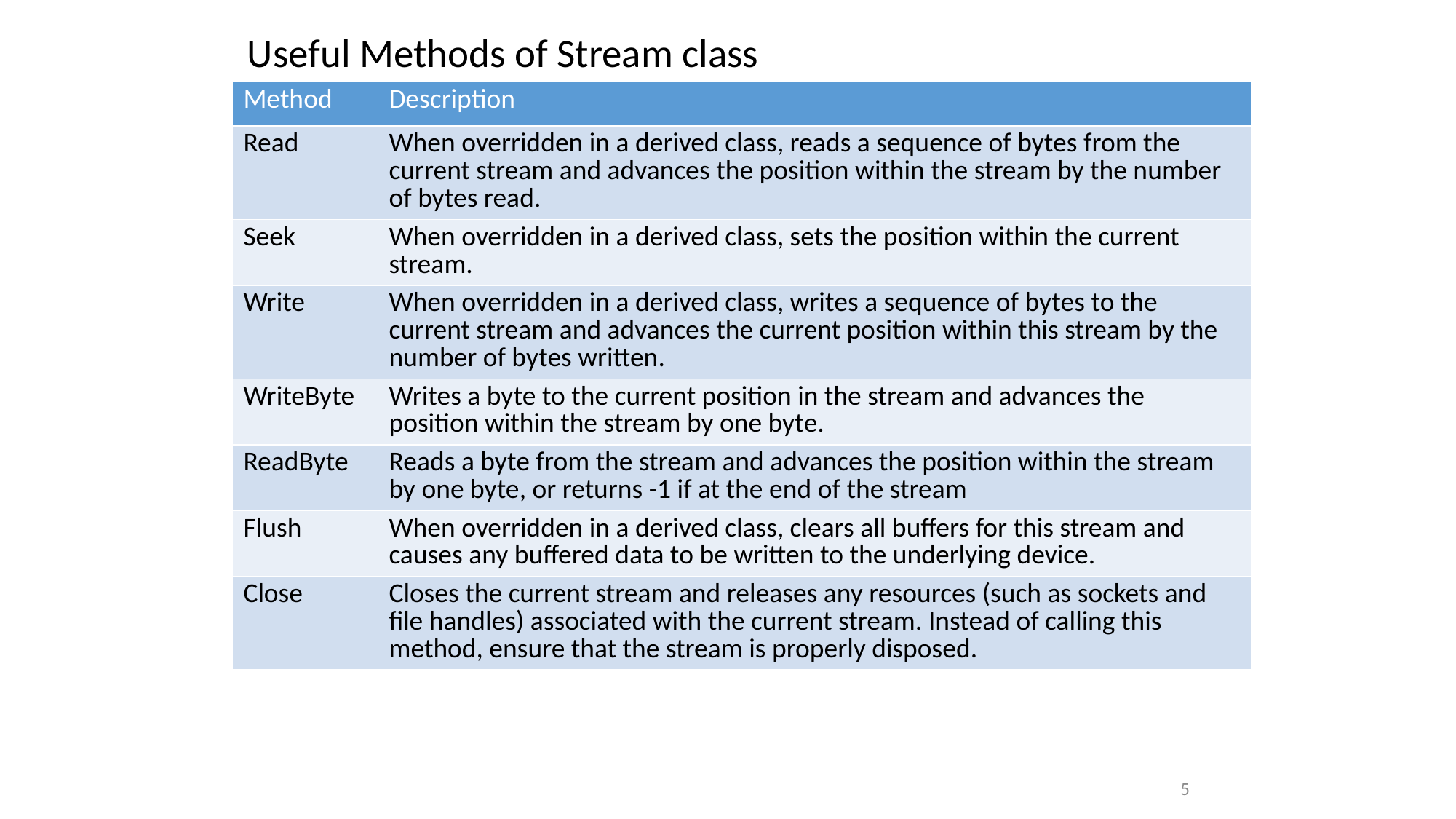

# Useful Methods of Stream class
| Method | Description |
| --- | --- |
| Read | When overridden in a derived class, reads a sequence of bytes from the current stream and advances the position within the stream by the number of bytes read. |
| Seek | When overridden in a derived class, sets the position within the current stream. |
| Write | When overridden in a derived class, writes a sequence of bytes to the current stream and advances the current position within this stream by the number of bytes written. |
| WriteByte | Writes a byte to the current position in the stream and advances the position within the stream by one byte. |
| ReadByte | Reads a byte from the stream and advances the position within the stream by one byte, or returns -1 if at the end of the stream |
| Flush | When overridden in a derived class, clears all buffers for this stream and causes any buffered data to be written to the underlying device. |
| Close | Closes the current stream and releases any resources (such as sockets and file handles) associated with the current stream. Instead of calling this method, ensure that the stream is properly disposed. |
5